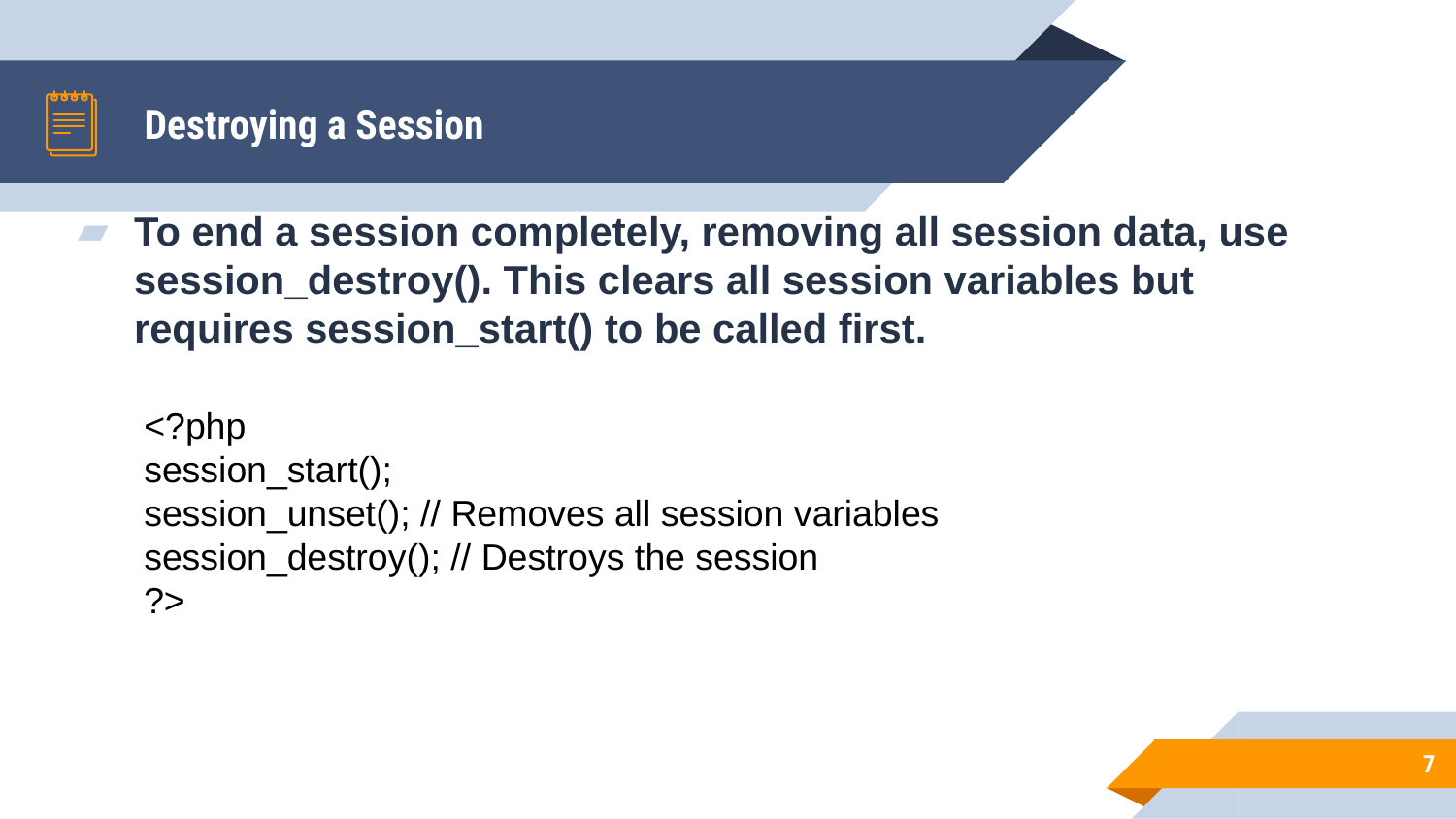

# Destroying a Session

To end a session completely, removing all session data, use session_destroy(). This clears all session variables but requires session_start() to be called first.
<?php
session_start();
session_unset(); // Removes all session variables
session_destroy(); // Destroys the session
?>
7